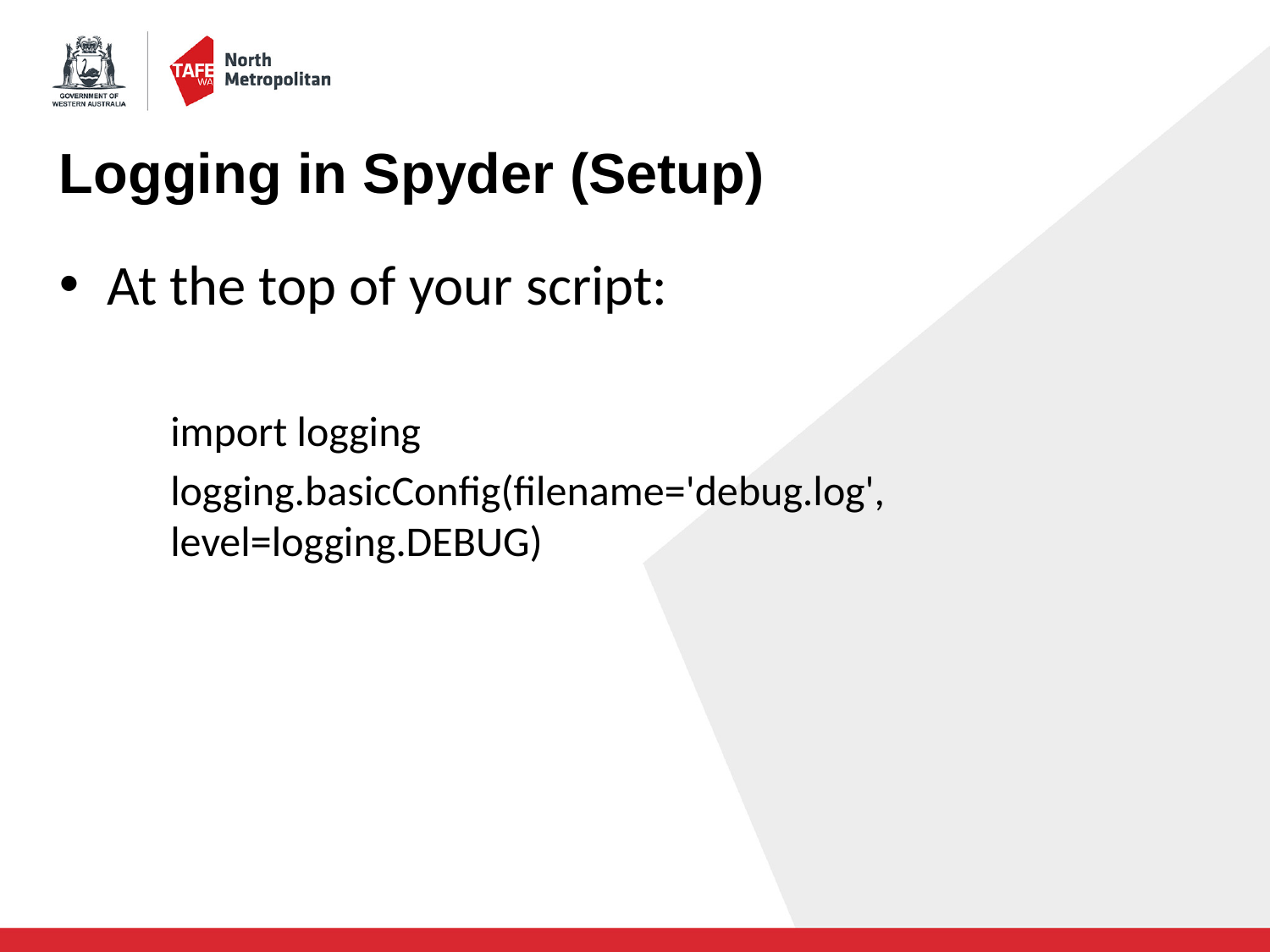

# Logging in Spyder (Setup)
At the top of your script:

import logging
logging.basicConfig(filename='debug.log', level=logging.DEBUG)